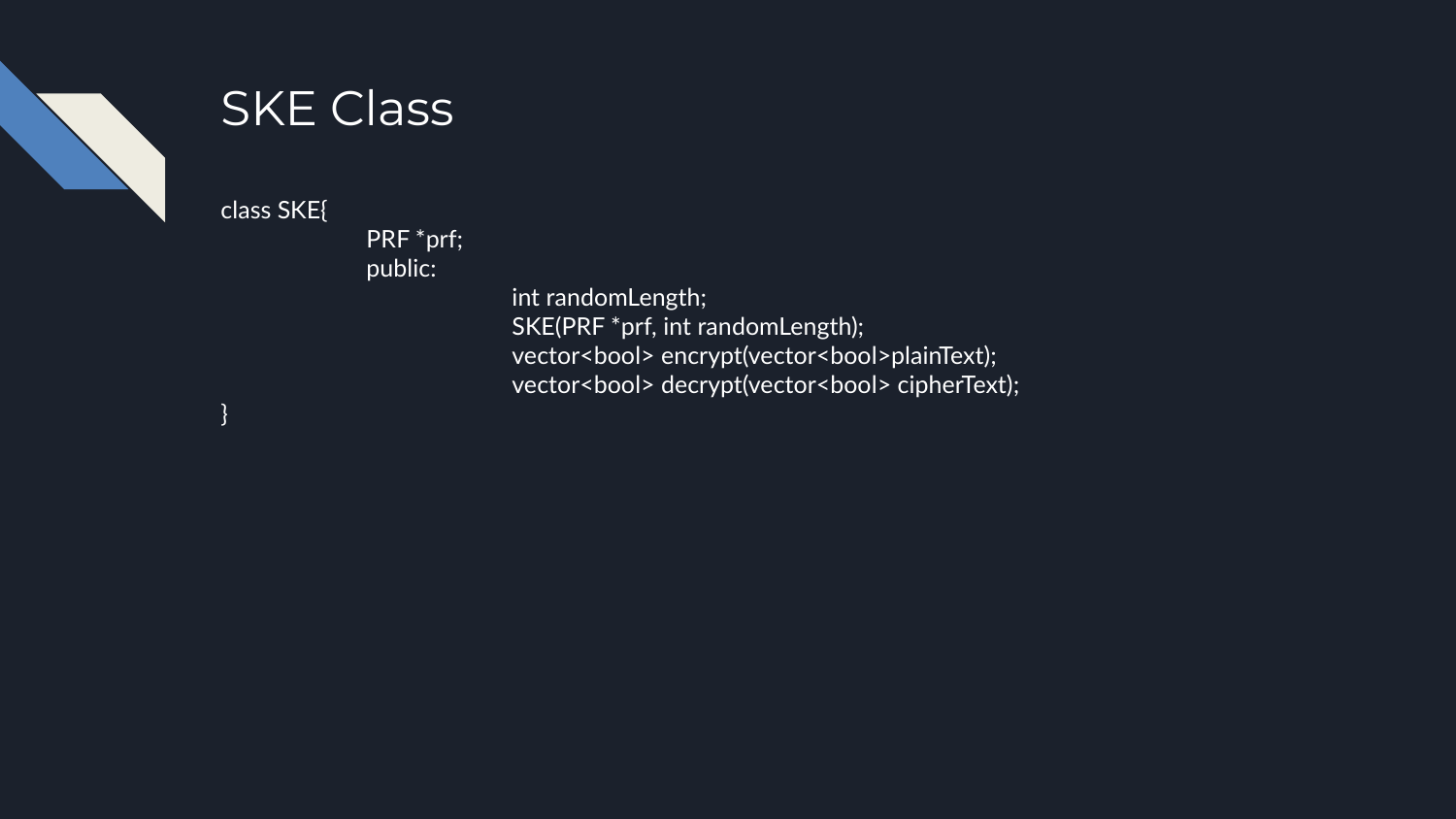

SKE Class
class SKE{
	PRF *prf;
	public:
		int randomLength;
		SKE(PRF *prf, int randomLength);
		vector<bool> encrypt(vector<bool>plainText);
		vector<bool> decrypt(vector<bool> cipherText);
}